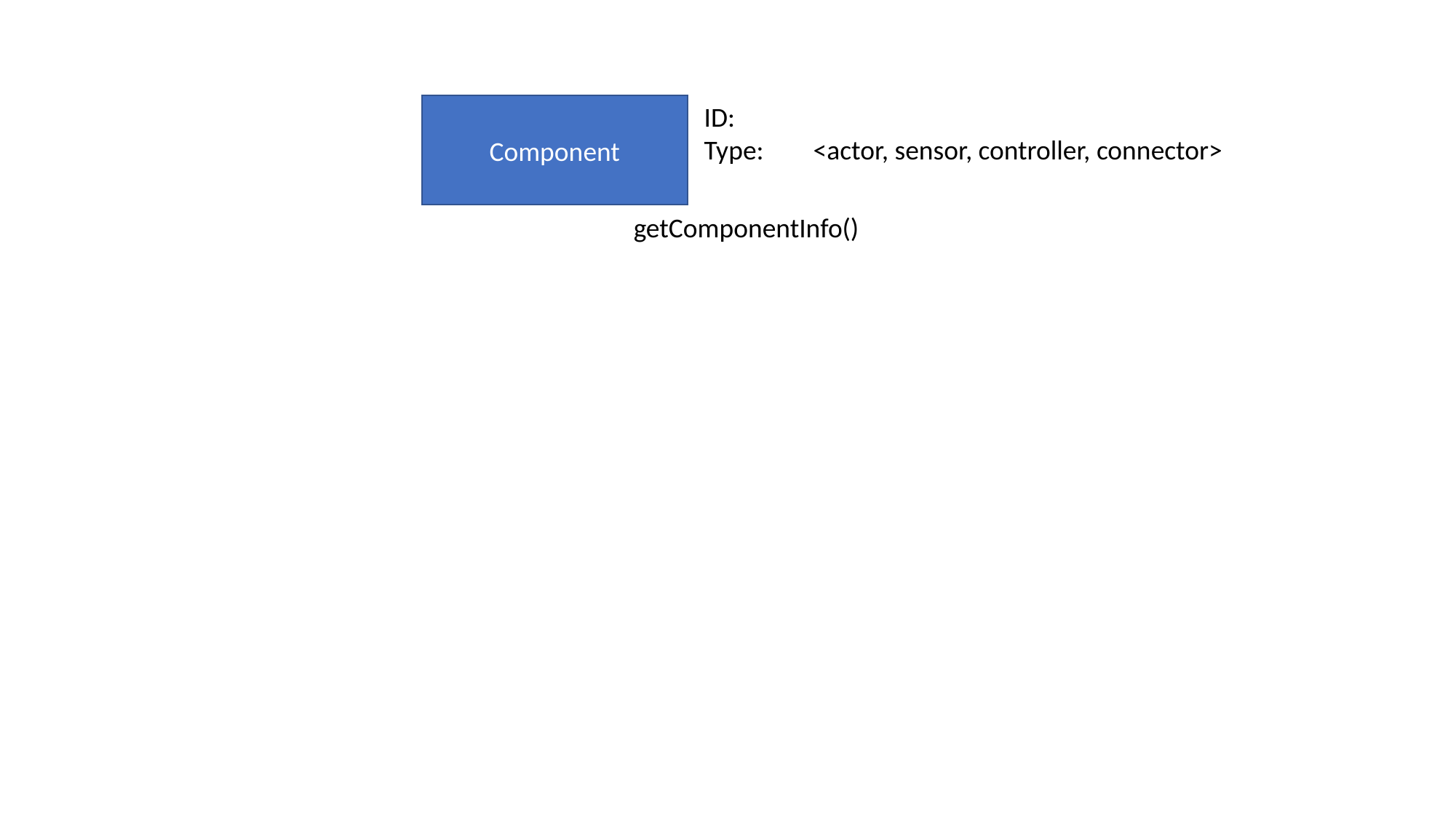

ID:
Type:	<actor, sensor, controller, connector>

Component
getComponentInfo()